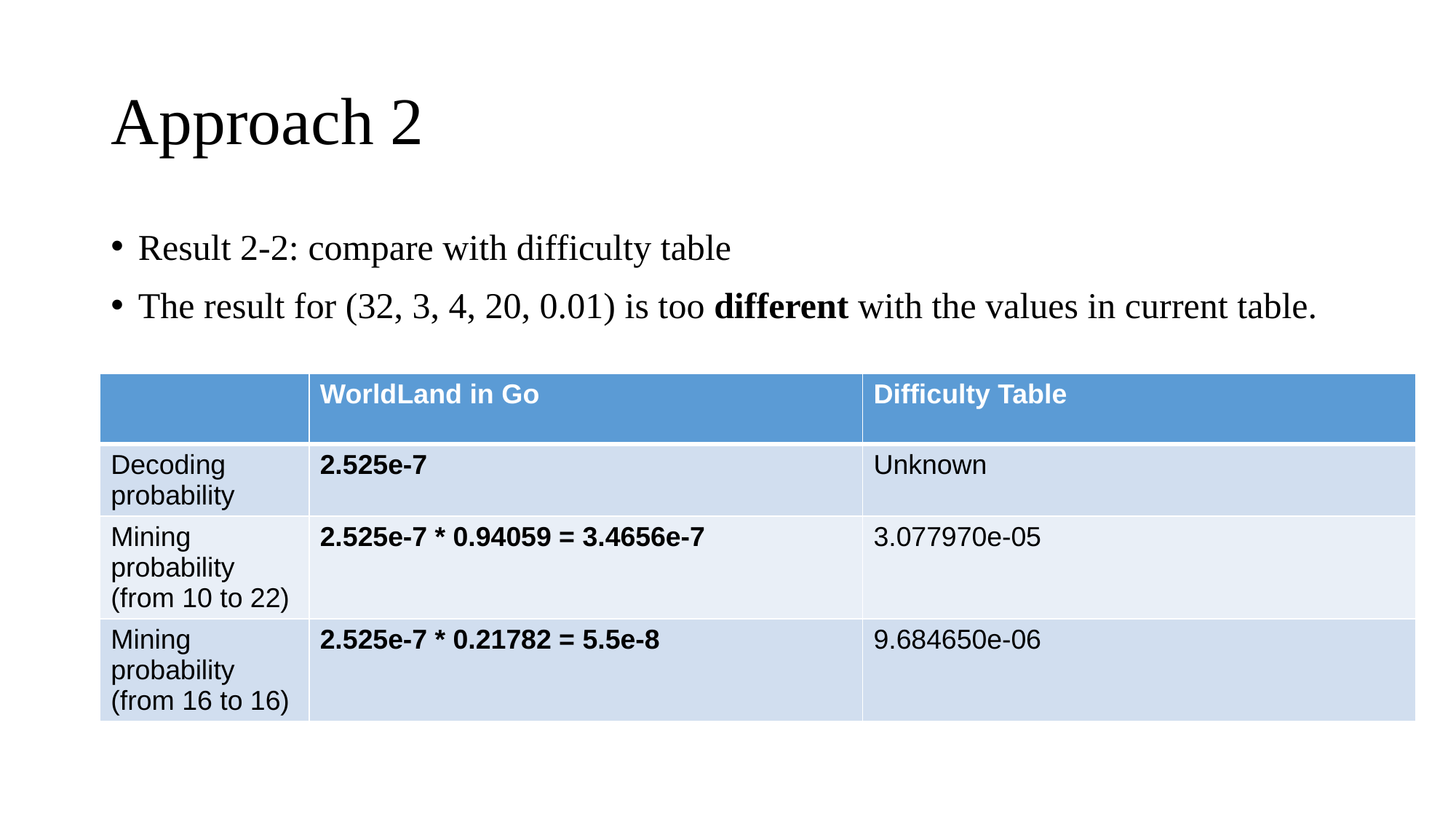

# Approach 2
Result 2-2: compare with difficulty table
The result for (32, 3, 4, 20, 0.01) is too different with the values in current table.
|  | WorldLand in Go | Difficulty Table |
| --- | --- | --- |
| Decoding probability | 2.525e-7 | Unknown |
| Mining probability (from 10 to 22) | 2.525e-7 \* 0.94059 = 3.4656e-7 | 3.077970e-05 |
| Mining probability (from 16 to 16) | 2.525e-7 \* 0.21782 = 5.5e-8 | 9.684650e-06 |